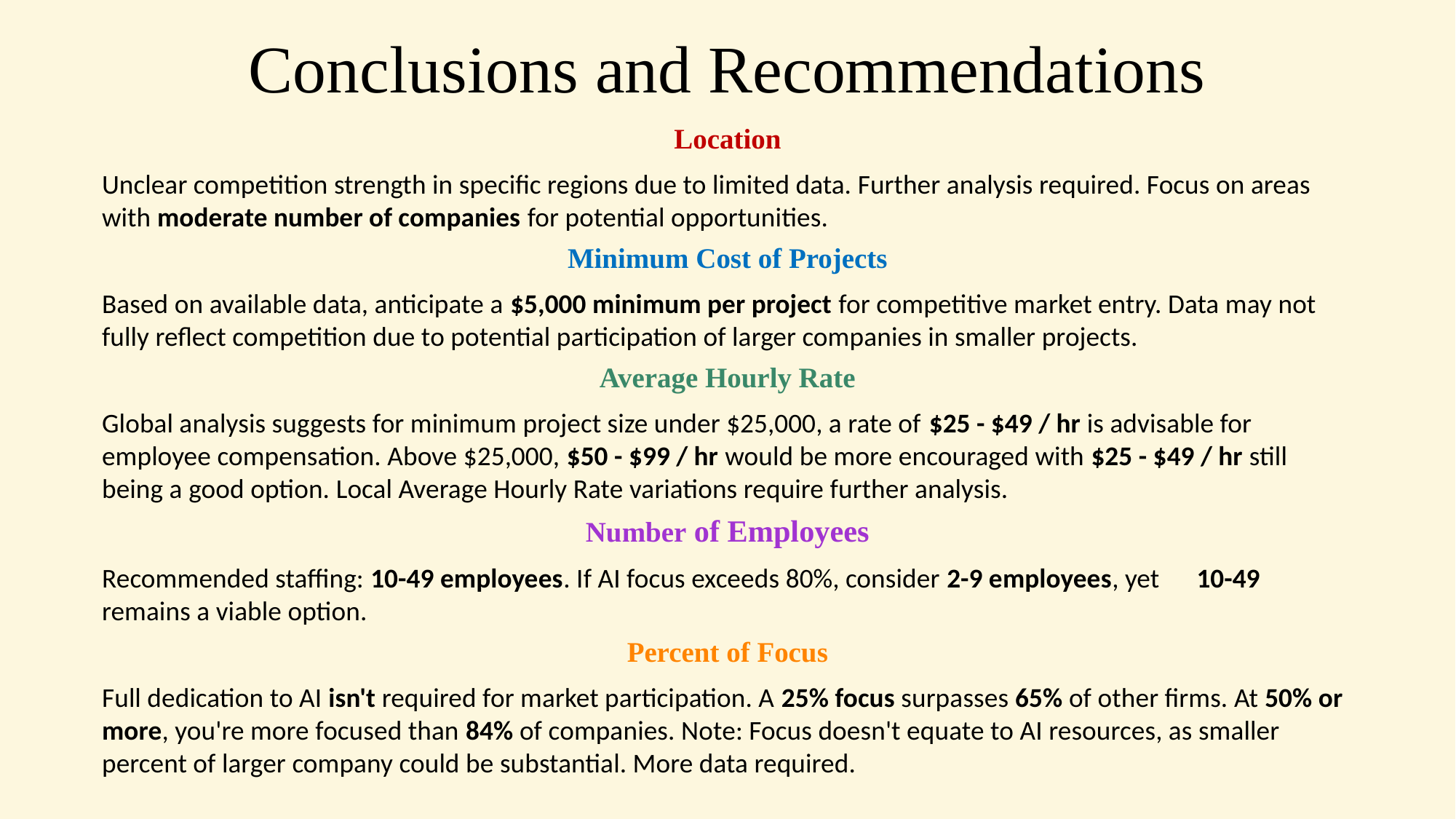

# Conclusions and Recommendations
Location
Unclear competition strength in specific regions due to limited data. Further analysis required. Focus on areas with moderate number of companies for potential opportunities.
Minimum Cost of Projects
Based on available data, anticipate a $5,000 minimum per project for competitive market entry. Data may not fully reflect competition due to potential participation of larger companies in smaller projects.
Average Hourly Rate
Global analysis suggests for minimum project size under $25,000, a rate of $25 - $49 / hr is advisable for employee compensation. Above $25,000, $50 - $99 / hr would be more encouraged with $25 - $49 / hr still being a good option. Local Average Hourly Rate variations require further analysis.
Number of Employees
Recommended staffing: 10-49 employees. If AI focus exceeds 80%, consider 2-9 employees, yet      10-49 remains a viable option.
Percent of Focus
Full dedication to AI isn't required for market participation. A 25% focus surpasses 65% of other firms. At 50% or more, you're more focused than 84% of companies. Note: Focus doesn't equate to AI resources, as smaller percent of larger company could be substantial. More data required.